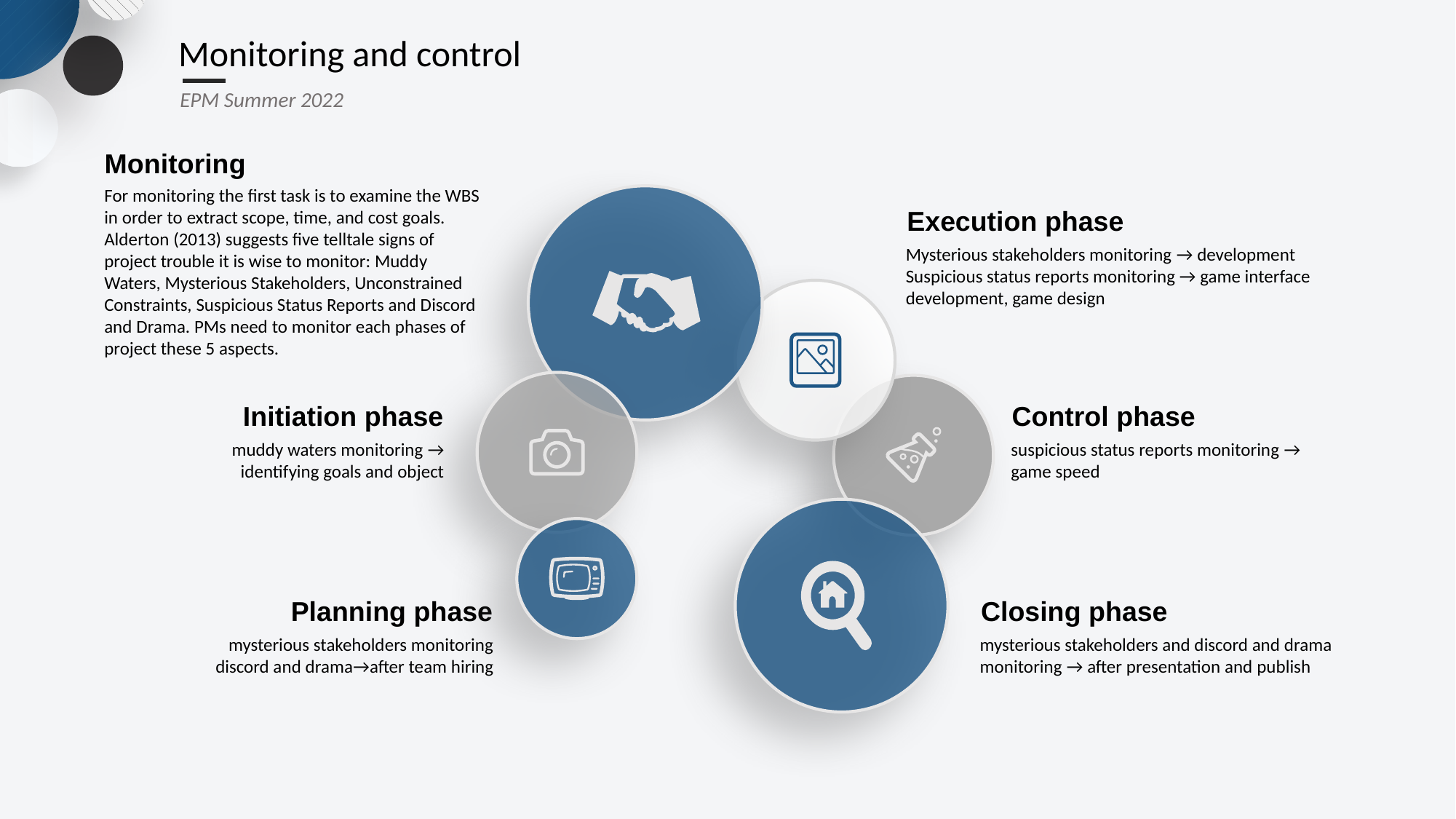

Monitoring and control

EPM Summer 2022

Monitoring
For monitoring the first task is to examine the WBS in order to extract scope, time, and cost goals. Alderton (2013) suggests five telltale signs of project trouble it is wise to monitor: Muddy Waters, Mysterious Stakeholders, Unconstrained Constraints, Suspicious Status Reports and Discord and Drama. PMs need to monitor each phases of project these 5 aspects.

Execution phase
Mysterious stakeholders monitoring → development
Suspicious status reports monitoring → game interface development, game design

Initiation phase
Control phase

muddy waters monitoring →
 identifying goals and object
suspicious status reports monitoring →
game speed

Planning phase
Closing phase
mysterious stakeholders monitoring
discord and drama→after team hiring
mysterious stakeholders and discord and drama monitoring → after presentation and publish